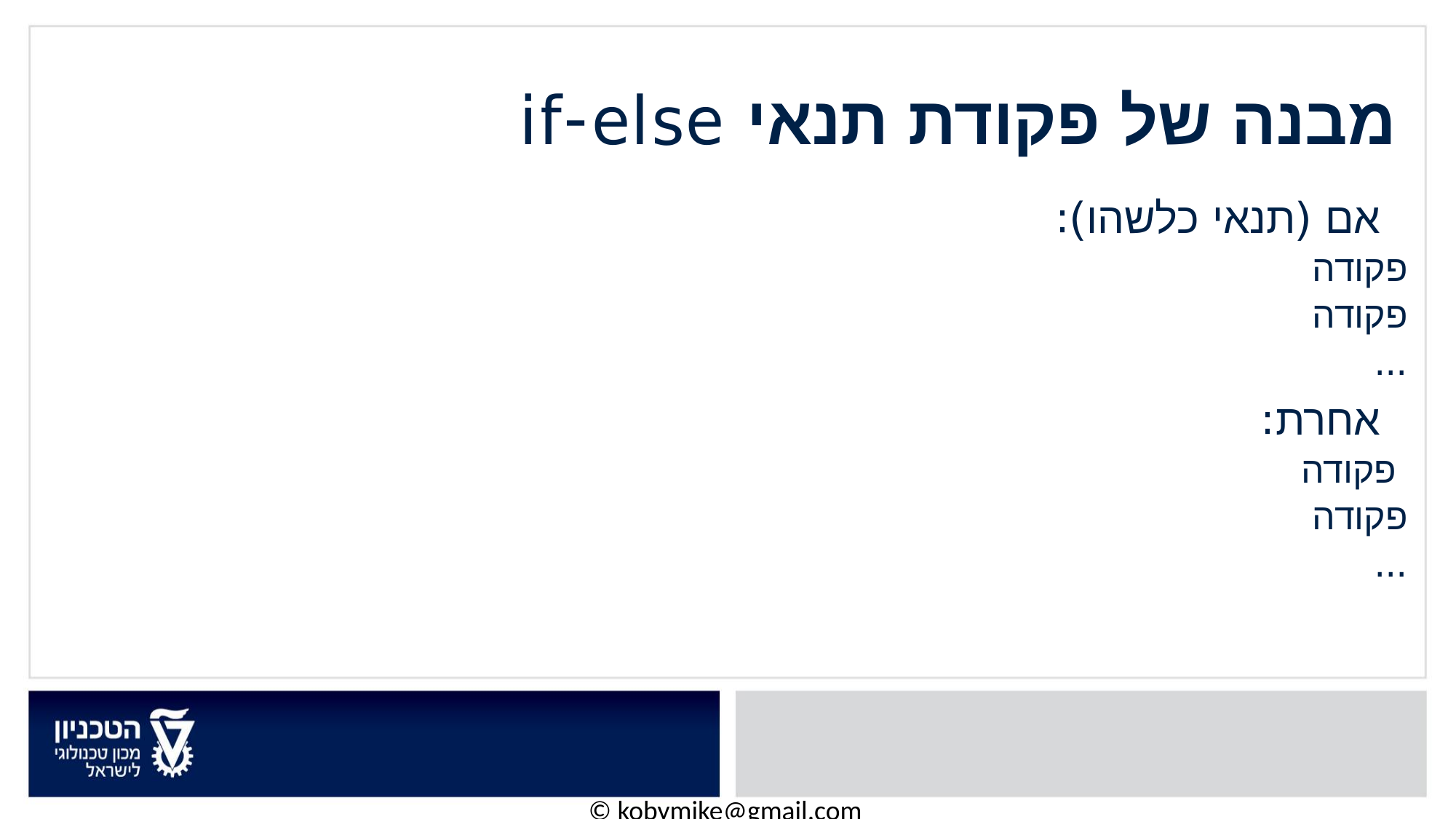

# מבנה של פקודת תנאי if-else
אם (תנאי כלשהו):
פקודה
פקודה
...
אחרת:
פקודה
פקודה
...